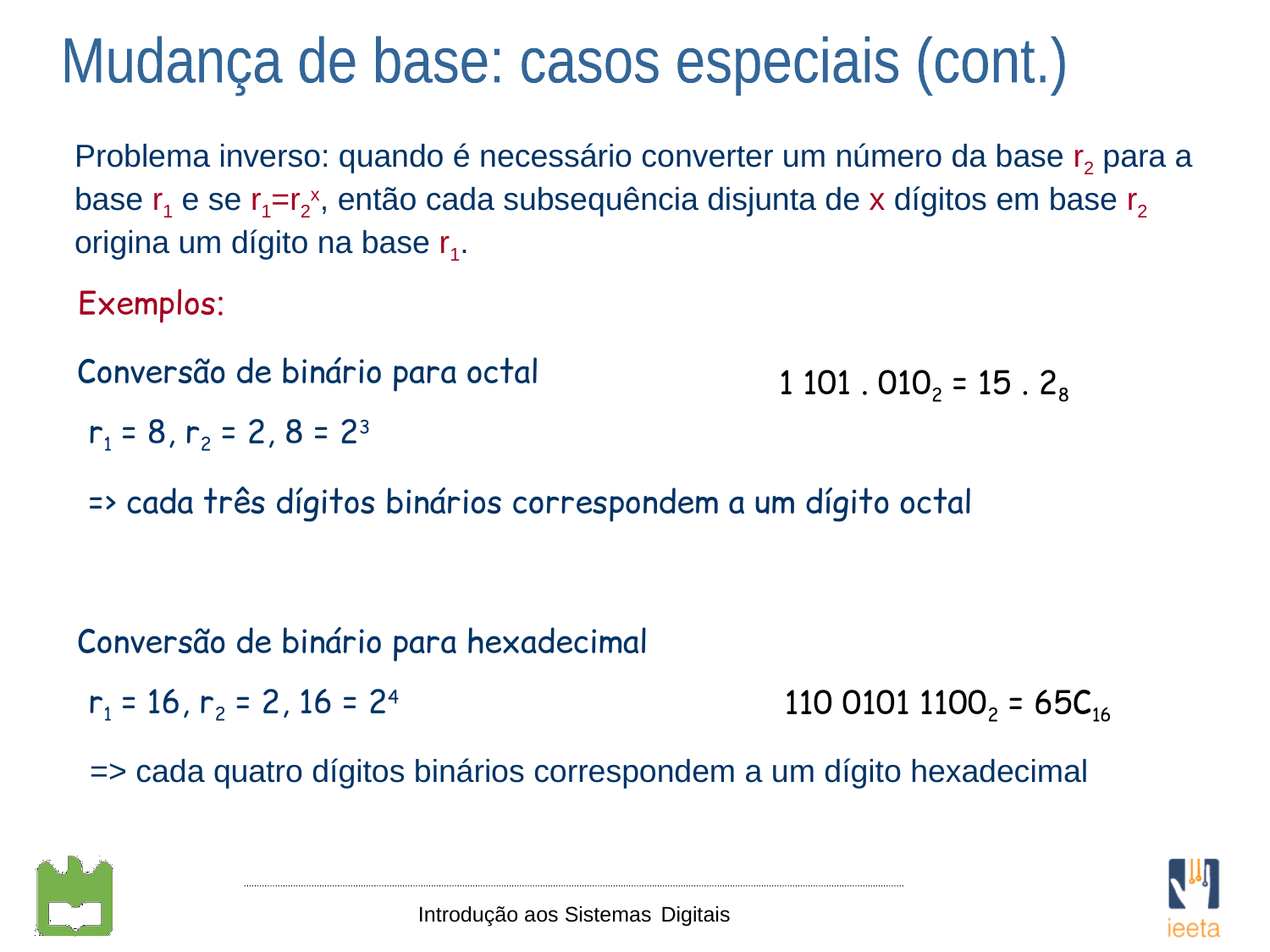

Mudança de base: casos especiais (cont.)
Problema inverso: quando é necessário converter um número da base r2 para a base r1 e se r1=r2x, então cada subsequência disjunta de x dígitos em base r2 origina um dígito na base r1.
Exemplos:
Conversão de binário para octal
r1 = 8, r2 = 2, 8 = 23
=> cada três dígitos binários correspondem a um dígito octal
1 101 . 0102 = 15 . 28
Conversão de binário para hexadecimal
r1 = 16, r2 = 2, 16 = 24
=> cada quatro dígitos binários correspondem a um dígito hexadecimal
110 0101 11002 = 65C16